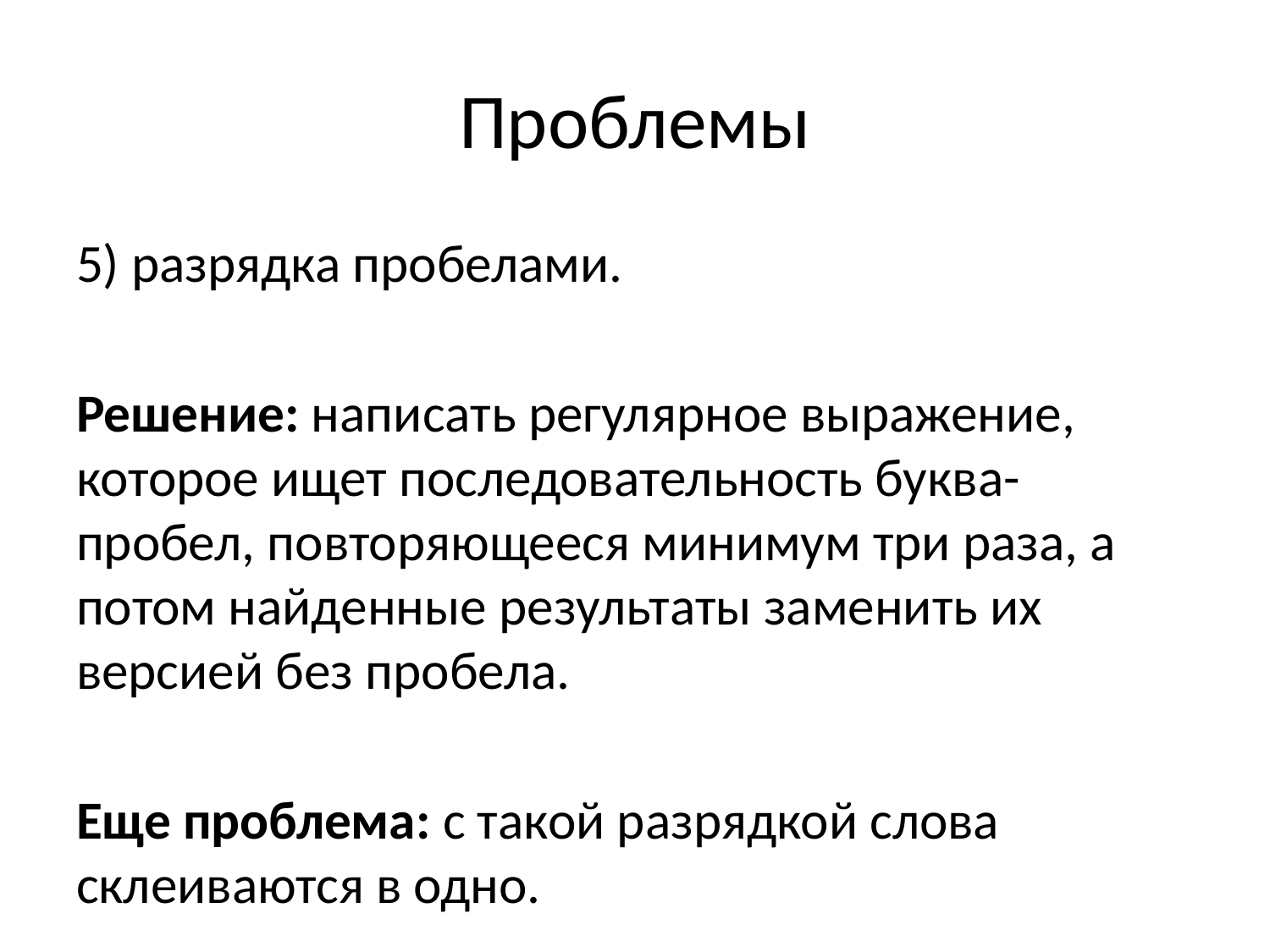

# Проблемы
5) разрядка пробелами.

Решение: написать регулярное выражение, которое ищет последовательность буква-пробел, повторяющееся минимум три раза, а потом найденные результаты заменить их версией без пробела.

Еще проблема: с такой разрядкой слова склеиваются в одно.